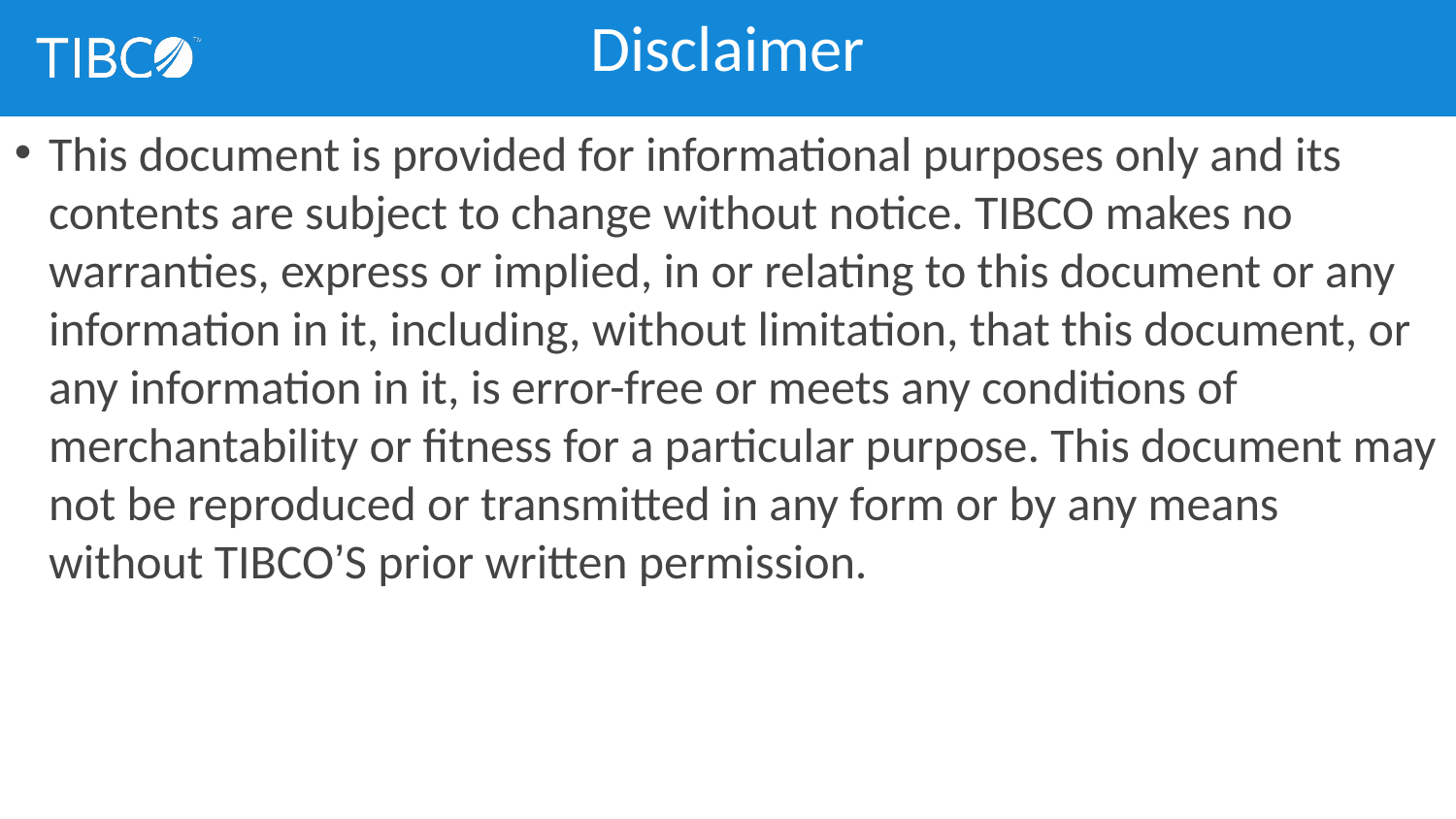

Disclaimer
This document is provided for informational purposes only and its contents are subject to change without notice. TIBCO makes no warranties, express or implied, in or relating to this document or any information in it, including, without limitation, that this document, or any information in it, is error-free or meets any conditions of merchantability or fitness for a particular purpose. This document may not be reproduced or transmitted in any form or by any means without TIBCO’S prior written permission.